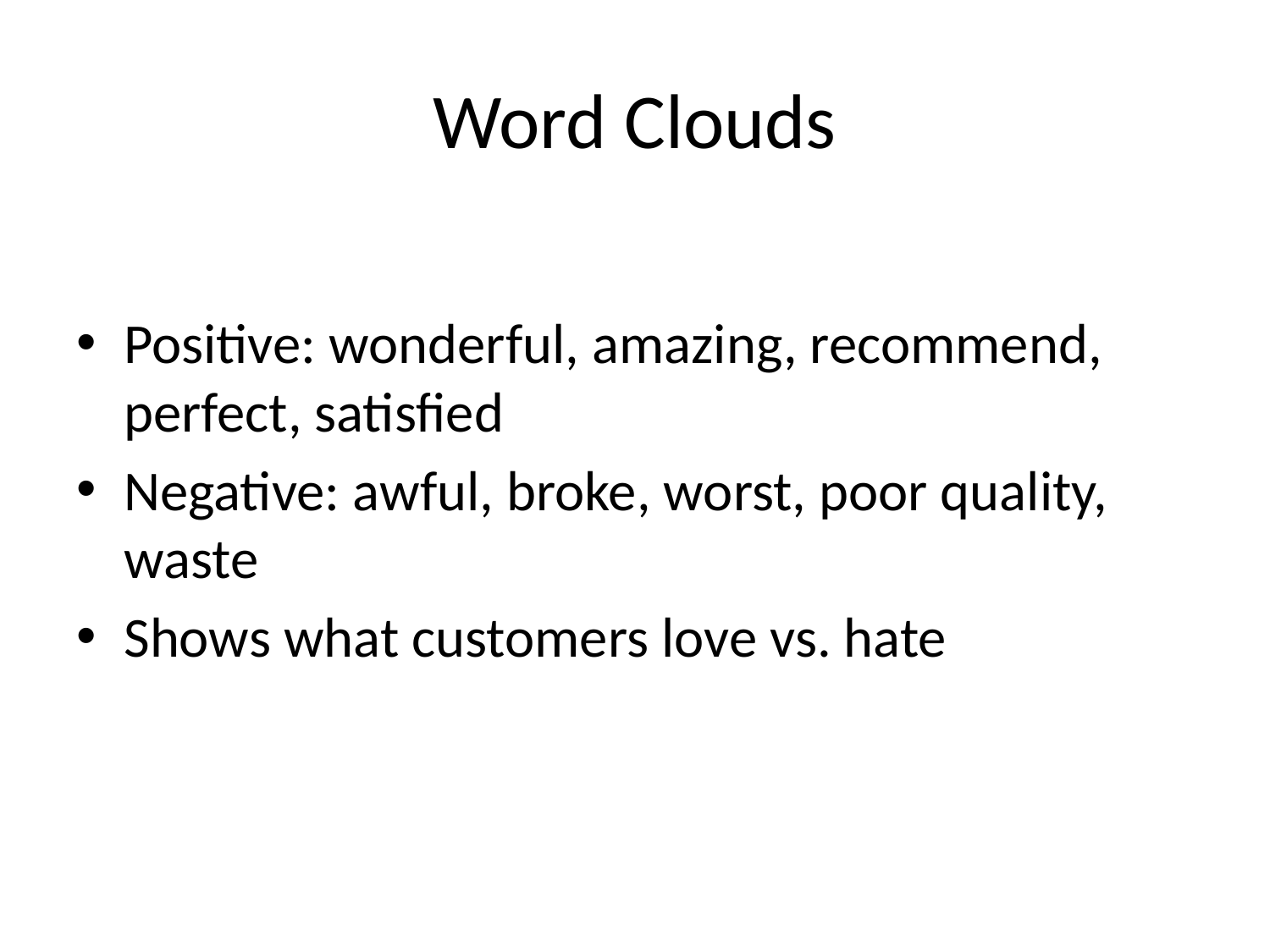

# Word Clouds

Positive: wonderful, amazing, recommend, perfect, satisfied
Negative: awful, broke, worst, poor quality, waste
Shows what customers love vs. hate